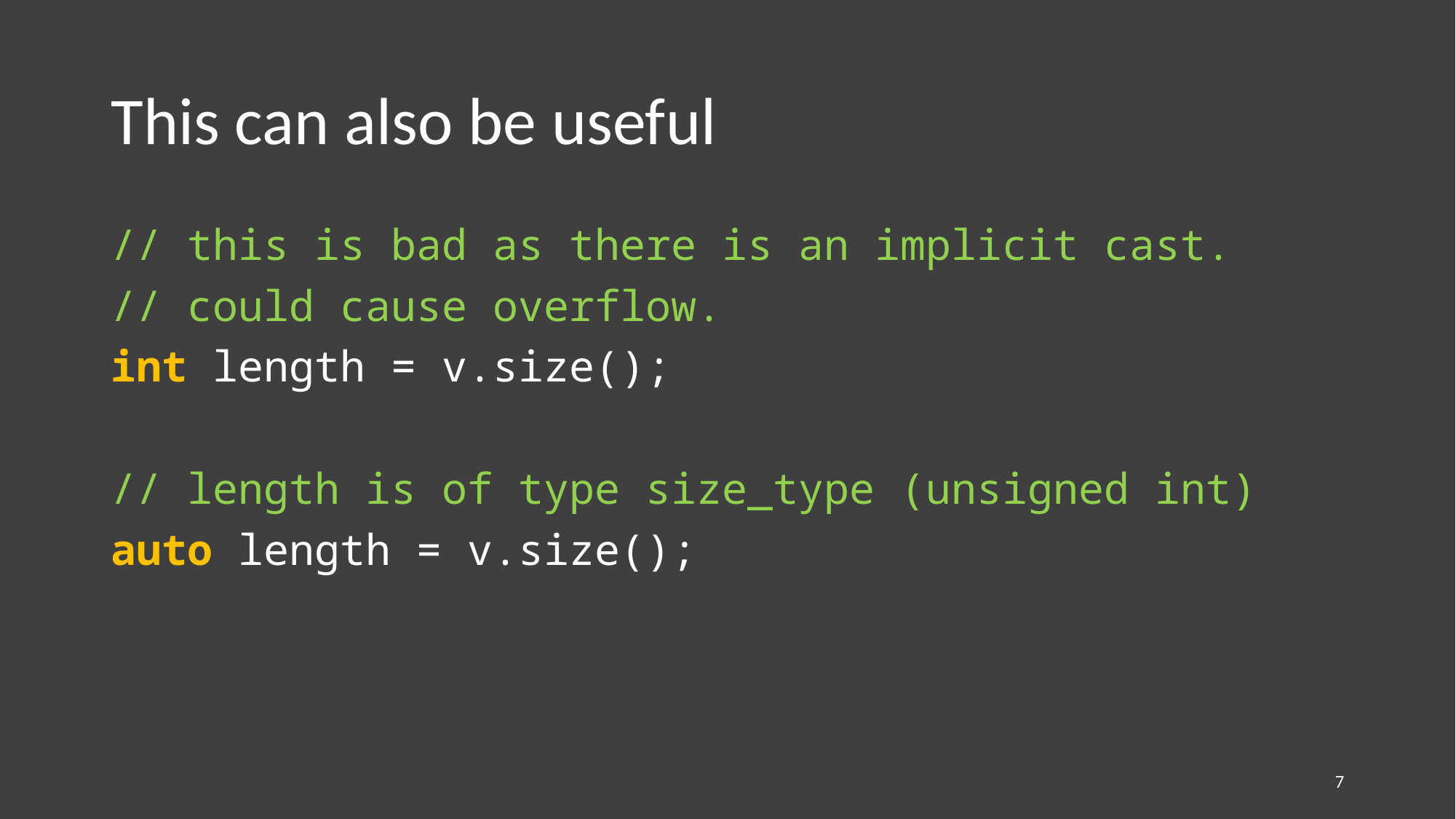

# This can also be useful
// this is bad as there is an implicit cast.
// could cause overflow.
int length = v.size();

// length is of type size_type (unsigned int)
auto length = v.size();
7